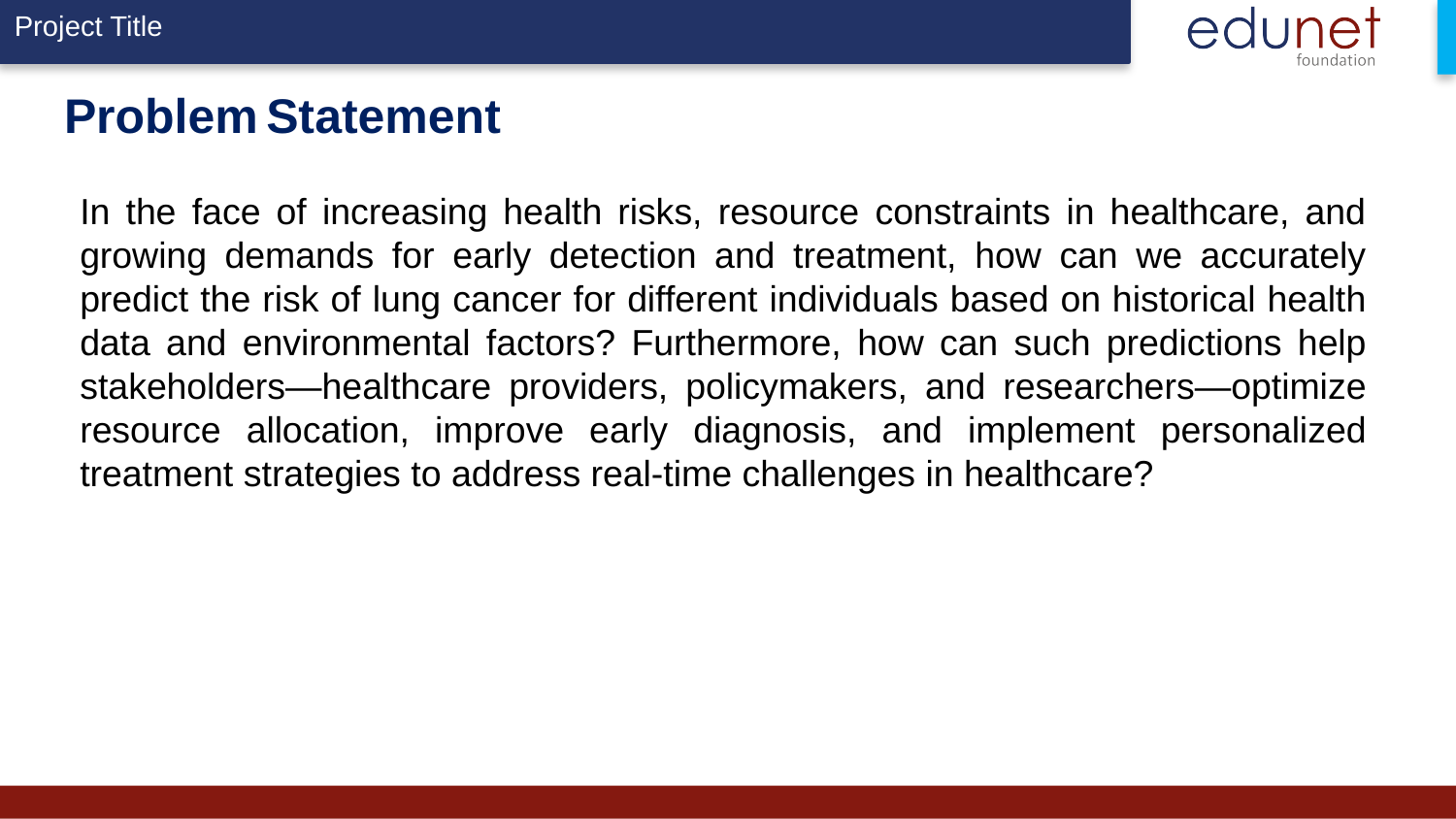

# Problem Statement
In the face of increasing health risks, resource constraints in healthcare, and growing demands for early detection and treatment, how can we accurately predict the risk of lung cancer for different individuals based on historical health data and environmental factors? Furthermore, how can such predictions help stakeholders—healthcare providers, policymakers, and researchers—optimize resource allocation, improve early diagnosis, and implement personalized treatment strategies to address real-time challenges in healthcare?